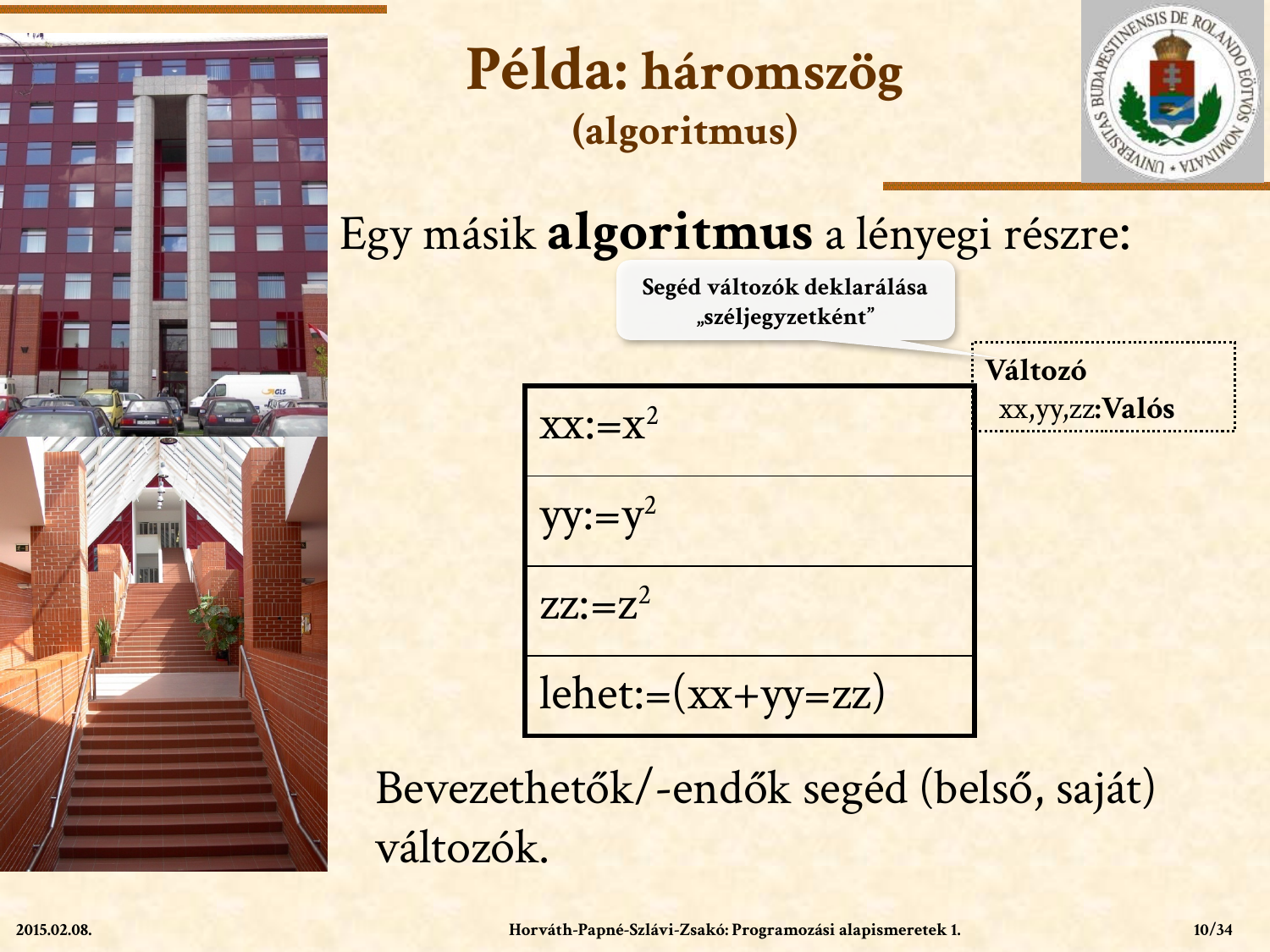

Példa: háromszög
(algoritmus)
Egy másik algoritmus a lényegi részre:

	Bevezethetők/-endők segéd (belső, saját) változók.
Segéd változók deklarálása „széljegyzetként”
Változó
  xx,yy,zz:Valós
| xx:=x2 |
| --- |
| yy:=y2 |
| zz:=z2 |
| lehet:=(xx+yy=zz) |
Horváth-Papné-Szlávi-Zsakó: Programozási alapismeretek 1.
10/34
2015.02.08.